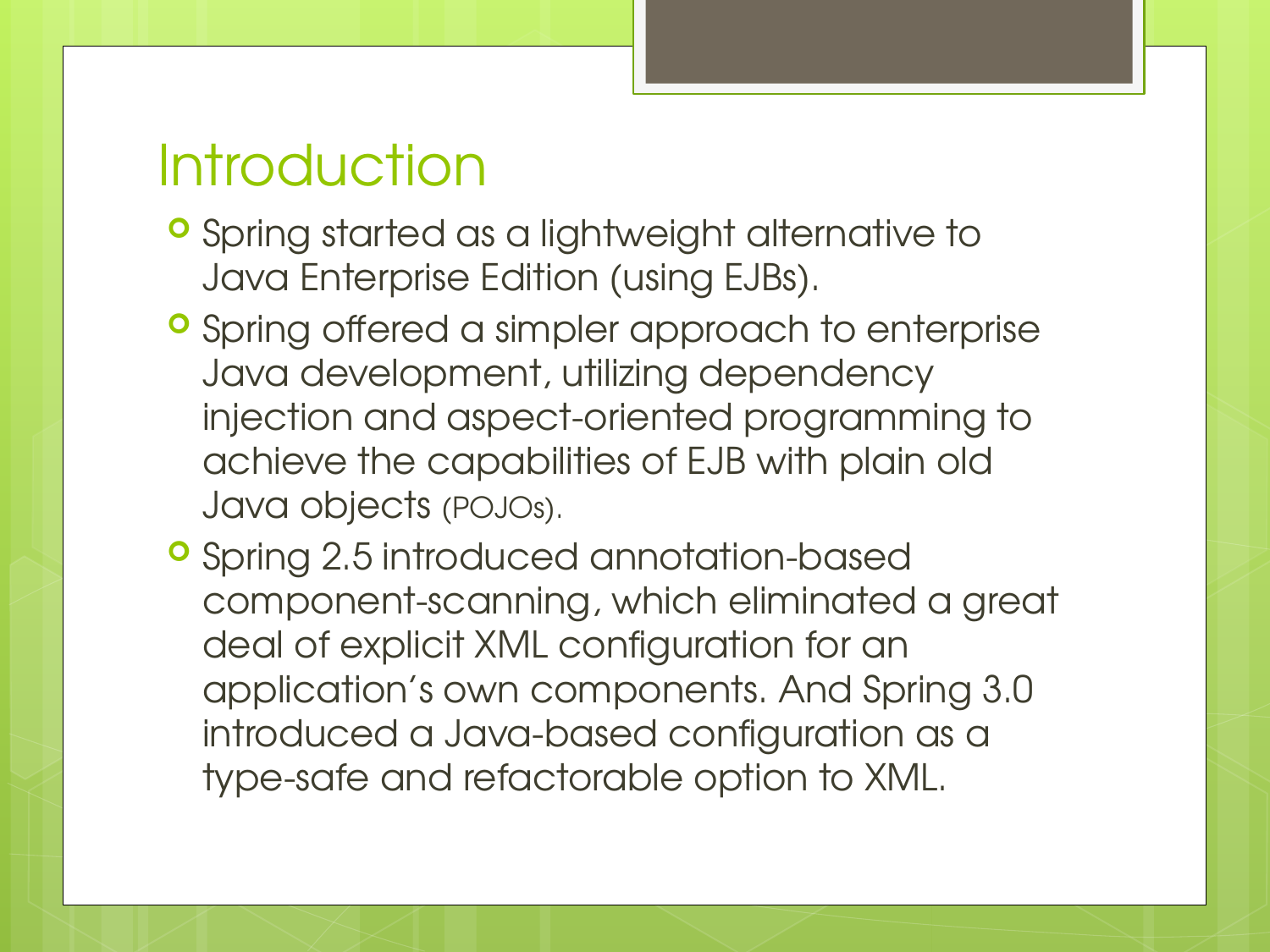

# Introduction
Spring started as a lightweight alternative to Java Enterprise Edition (using EJBs).
Spring offered a simpler approach to enterprise Java development, utilizing dependency injection and aspect-oriented programming to achieve the capabilities of EJB with plain old Java objects (POJOs).
Spring 2.5 introduced annotation-based component-scanning, which eliminated a great deal of explicit XML configuration for an application’s own components. And Spring 3.0 introduced a Java-based configuration as a type-safe and refactorable option to XML.